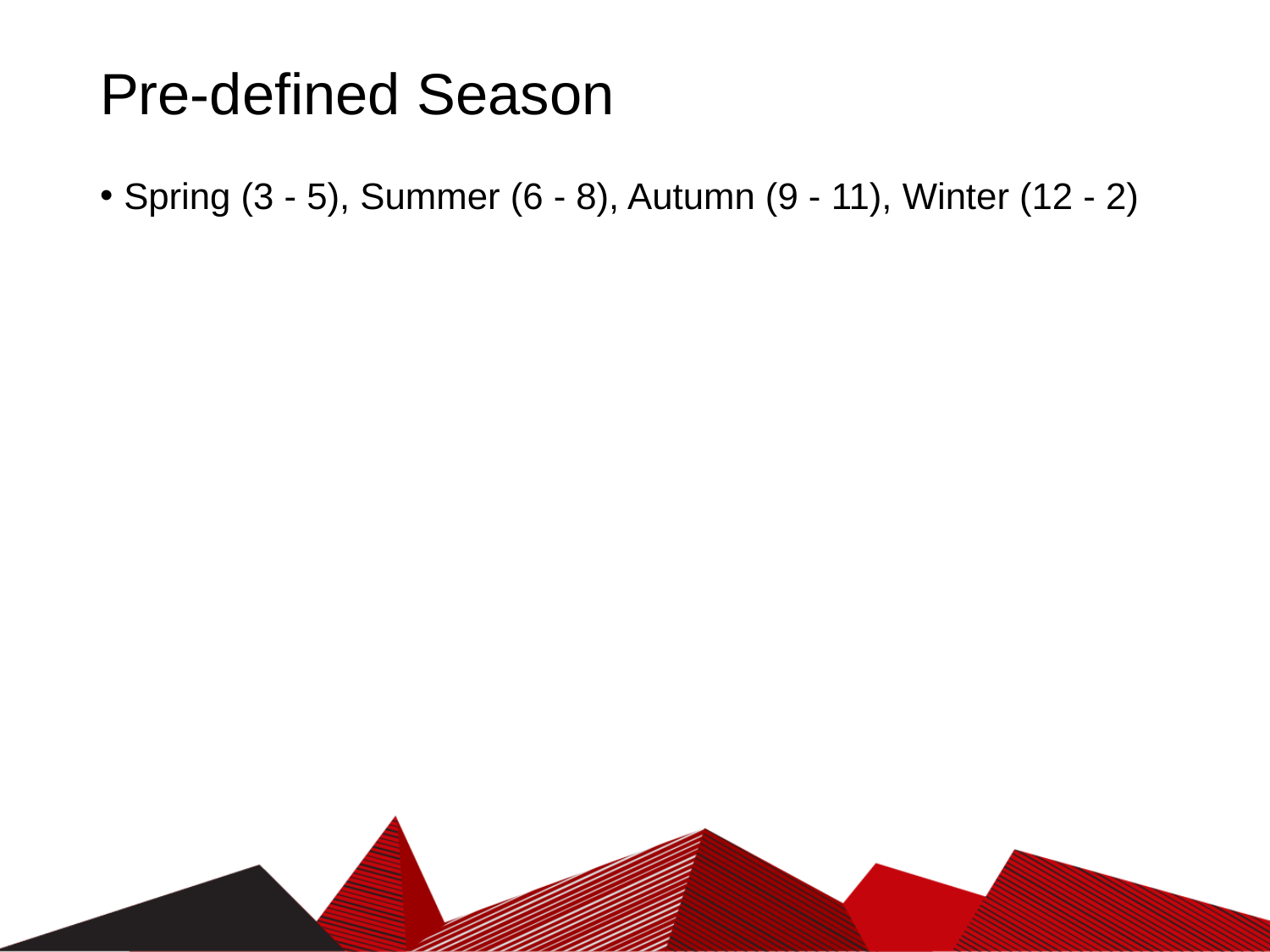

# Pre-defined Season
Spring (3 - 5), Summer (6 - 8), Autumn (9 - 11), Winter (12 - 2)